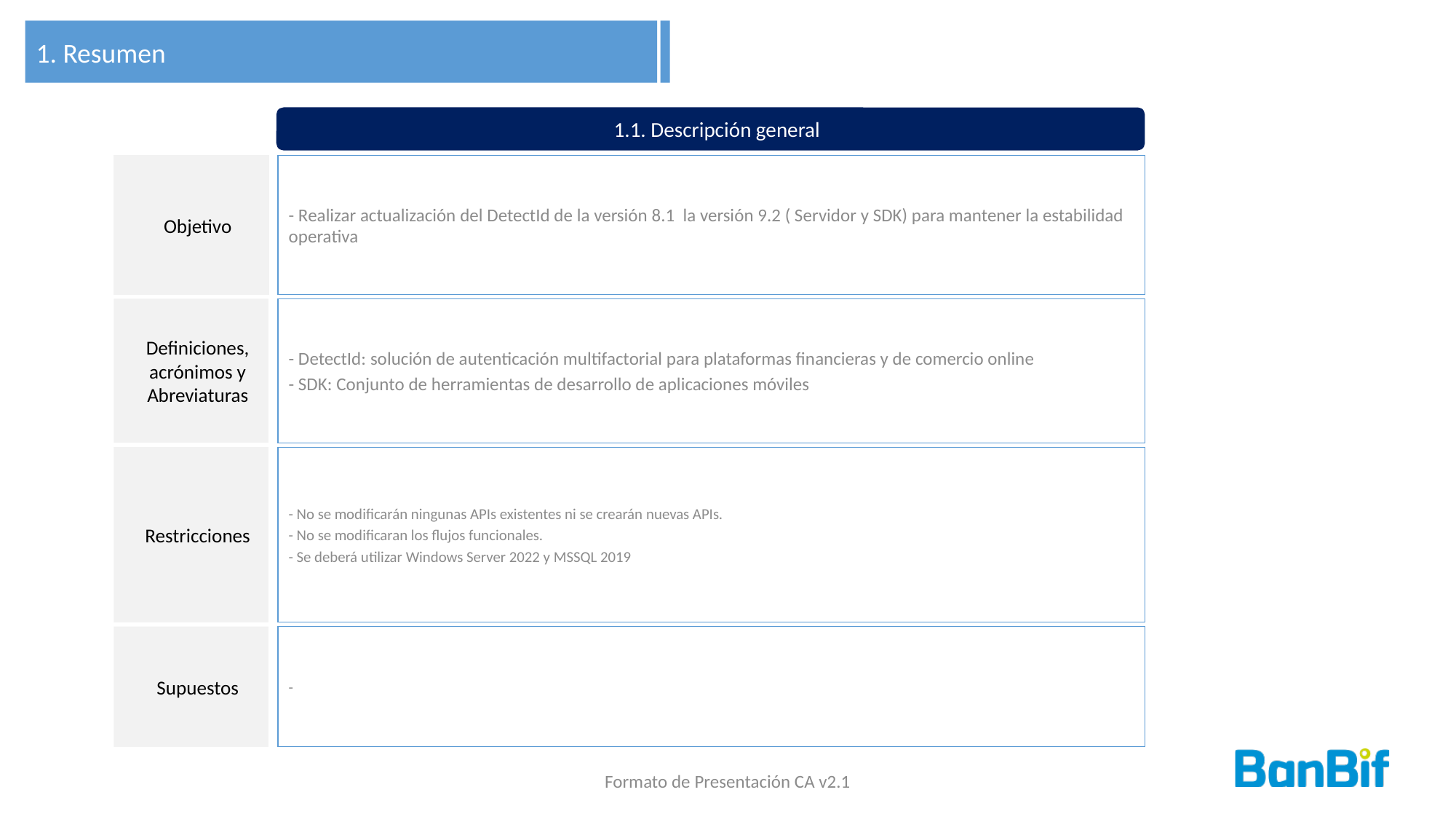

1. Resumen
1.1. Descripción general
Objetivo
- Realizar actualización del DetectId de la versión 8.1  la versión 9.2 ( Servidor y SDK) para mantener la estabilidad operativa
Definiciones, acrónimos y Abreviaturas
- DetectId: solución de autenticación multifactorial para plataformas financieras y de comercio online
- SDK: Conjunto de herramientas de desarrollo de aplicaciones móviles
Restricciones
- No se modificarán ningunas APIs existentes ni se crearán nuevas APIs.
- No se modificaran los flujos funcionales.
- Se deberá utilizar Windows Server 2022 y MSSQL 2019
Supuestos
-

Formato de Presentación CA v2.1